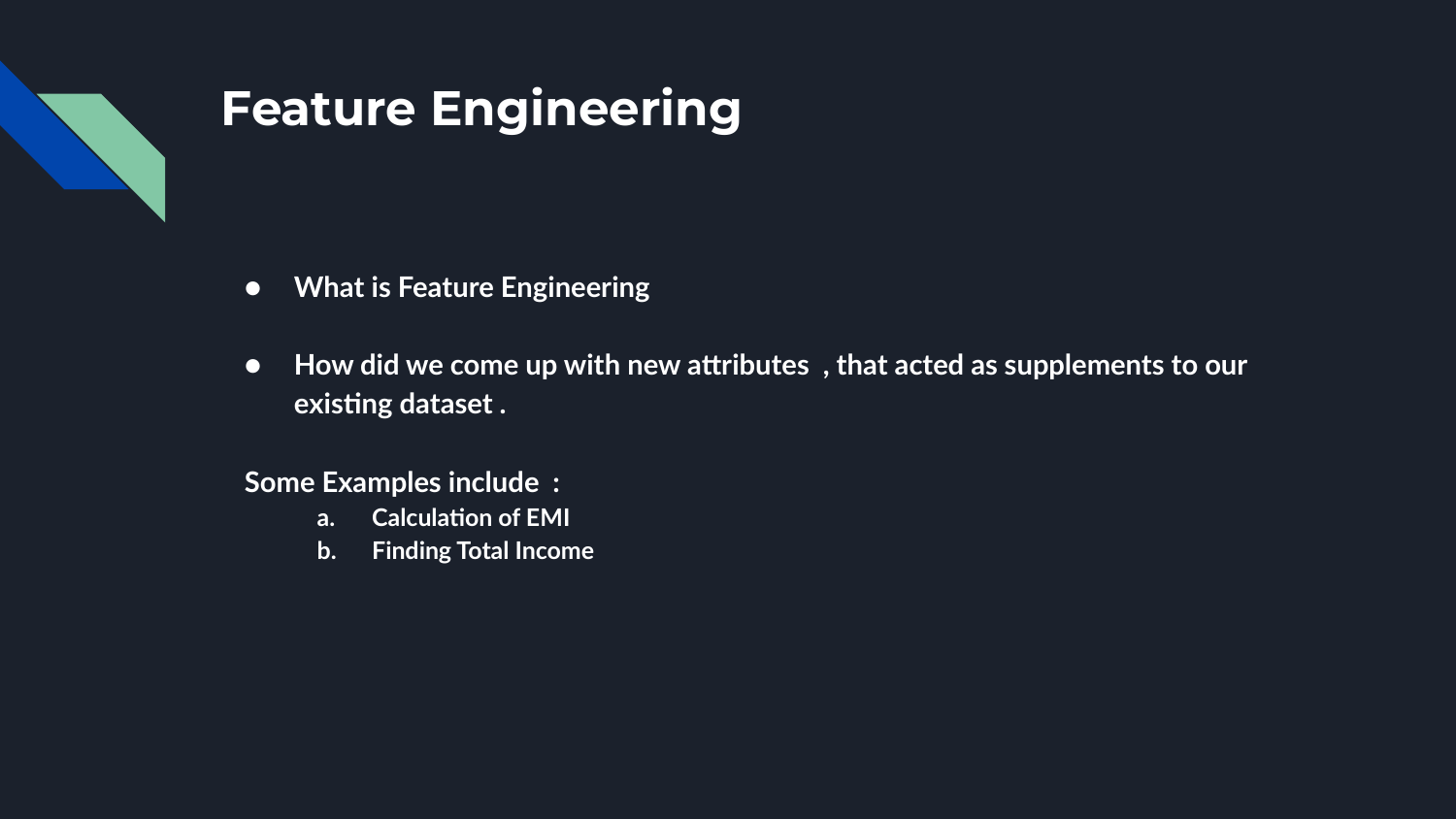

# Feature Engineering
What is Feature Engineering

How did we come up with new attributes  , that acted as supplements to our existing dataset .

Some Examples include  :
Calculation of EMI
Finding Total Income